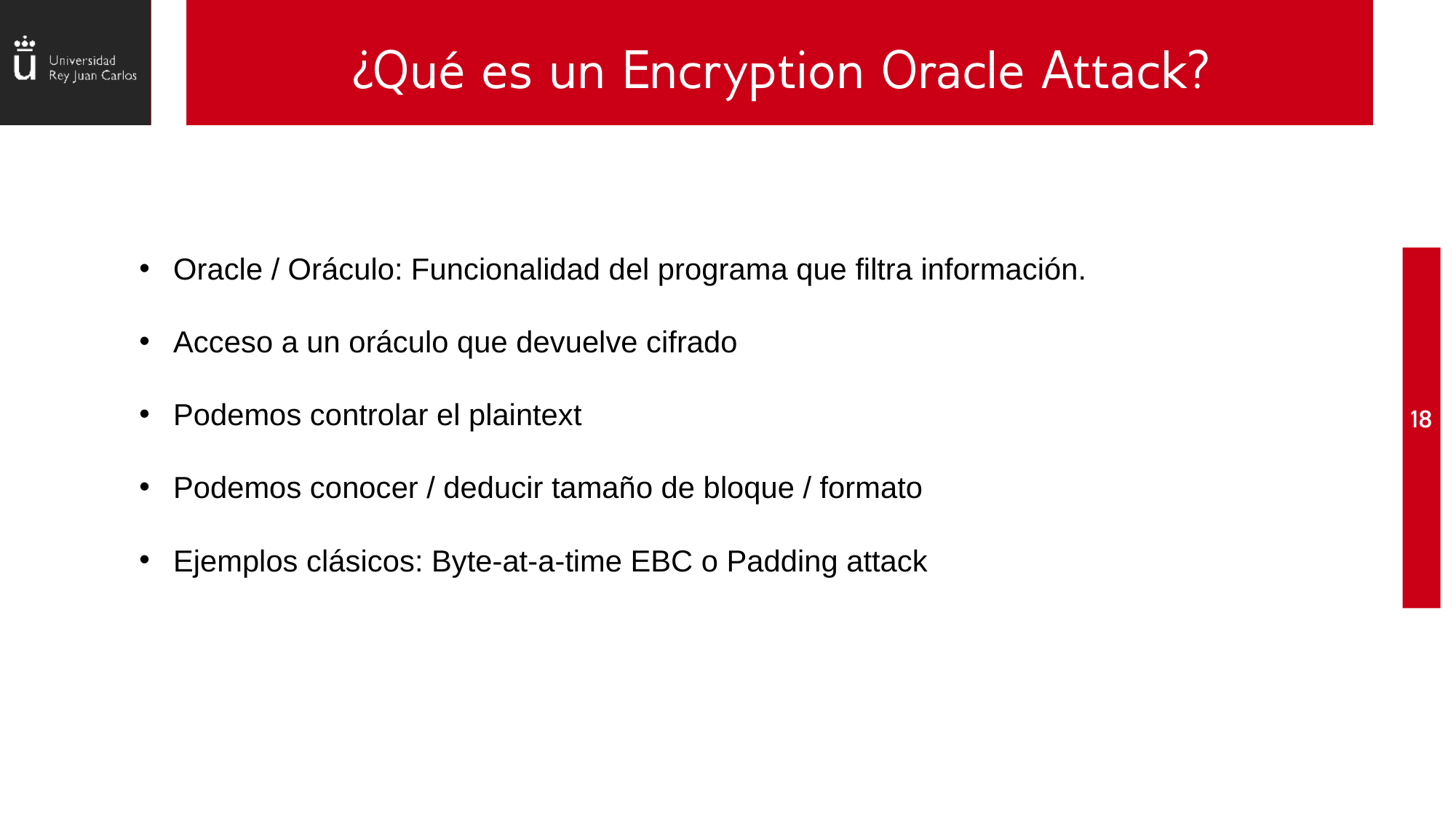

# ¿Qué es un Encryption Oracle Attack?
Oracle / Oráculo: Funcionalidad del programa que filtra información.

Acceso a un oráculo que devuelve cifrado

Podemos controlar el plaintext

Podemos conocer / deducir tamaño de bloque / formato

Ejemplos clásicos: Byte-at-a-time EBC o Padding attack

18